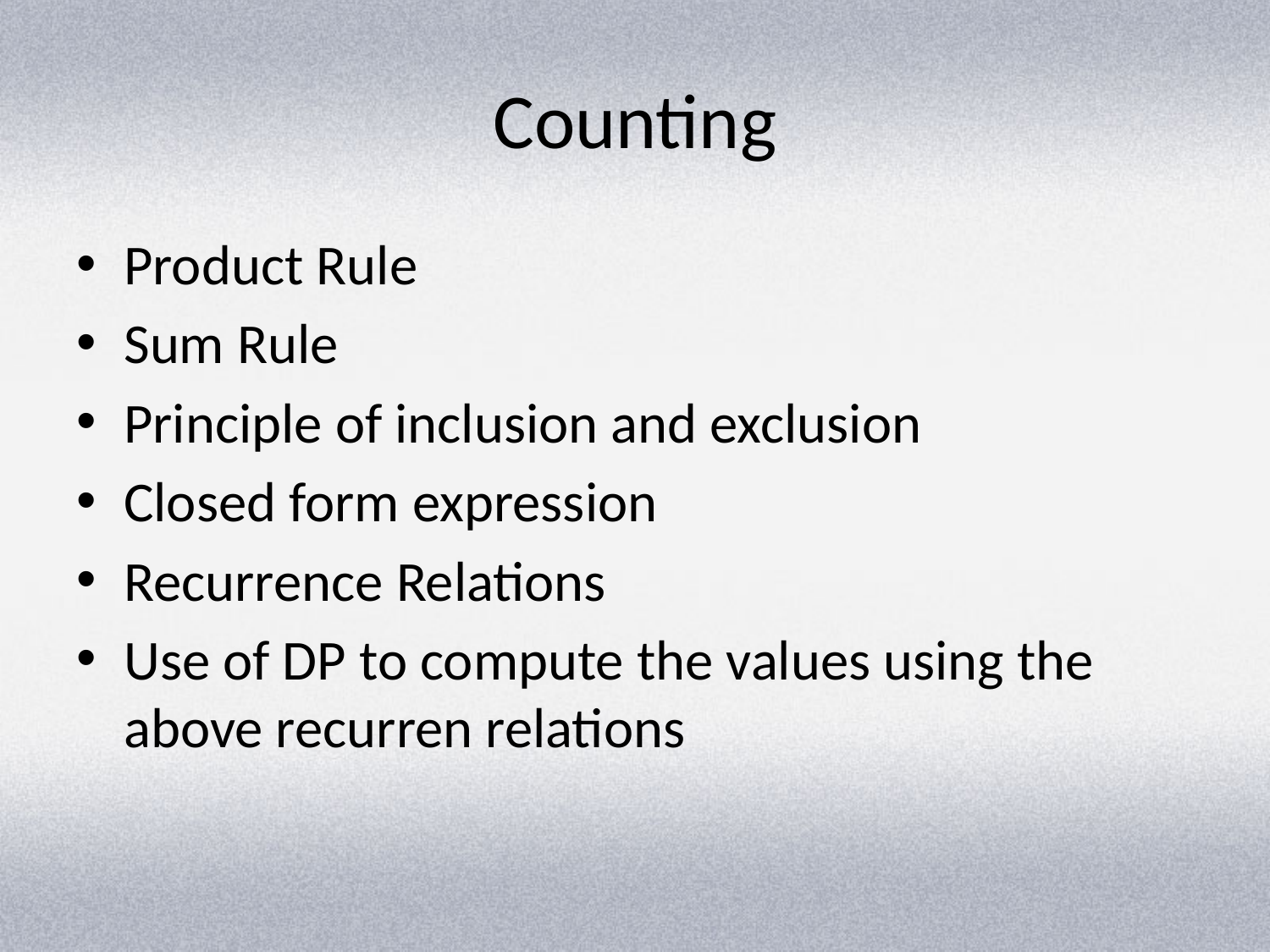

# Counting
Product Rule
Sum Rule
Principle of inclusion and exclusion
Closed form expression
Recurrence Relations
Use of DP to compute the values using the above recurren relations